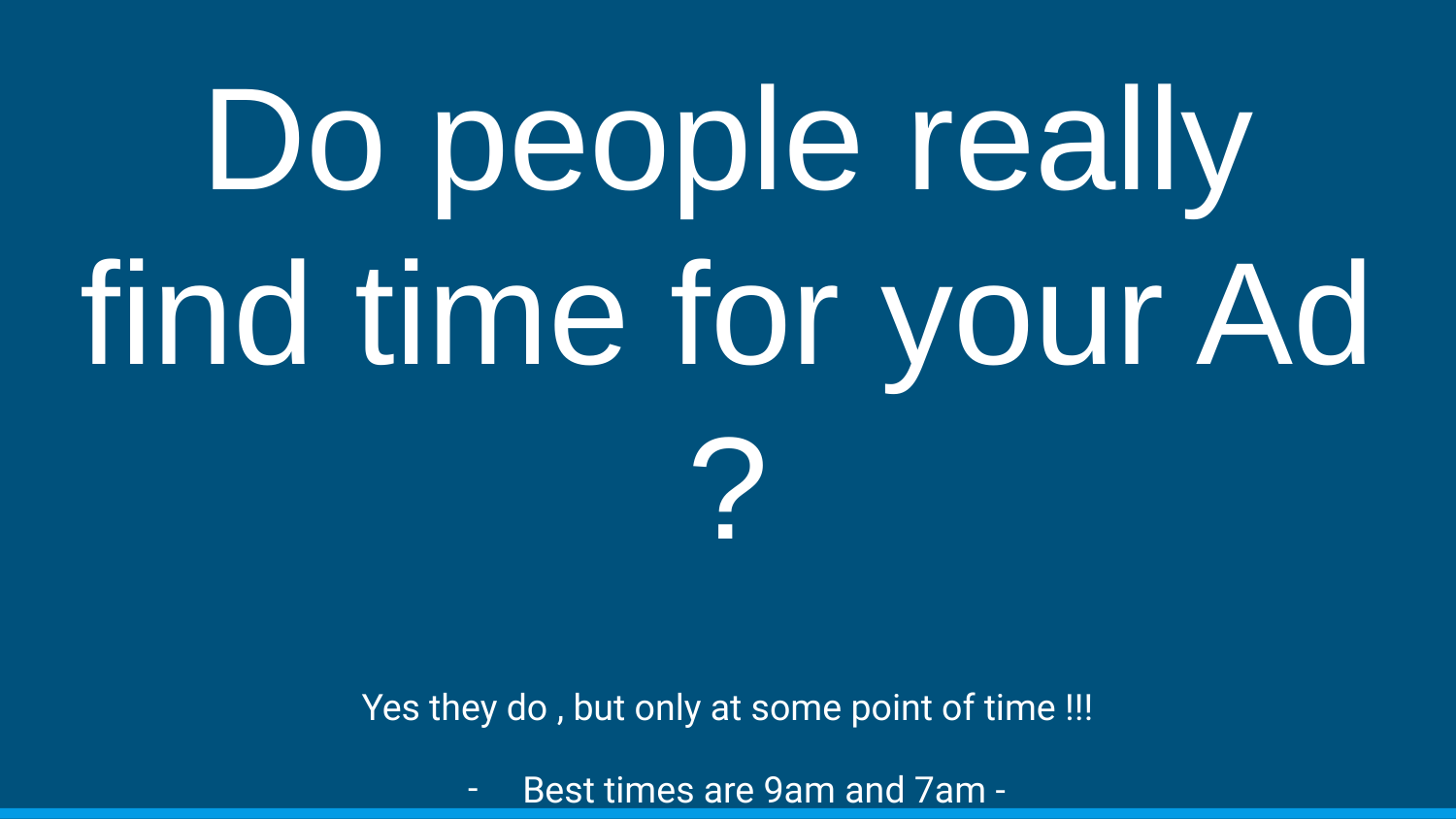

# Do people really find time for your Ad ?
Yes they do , but only at some point of time !!!
Best times are 9am and 7am -